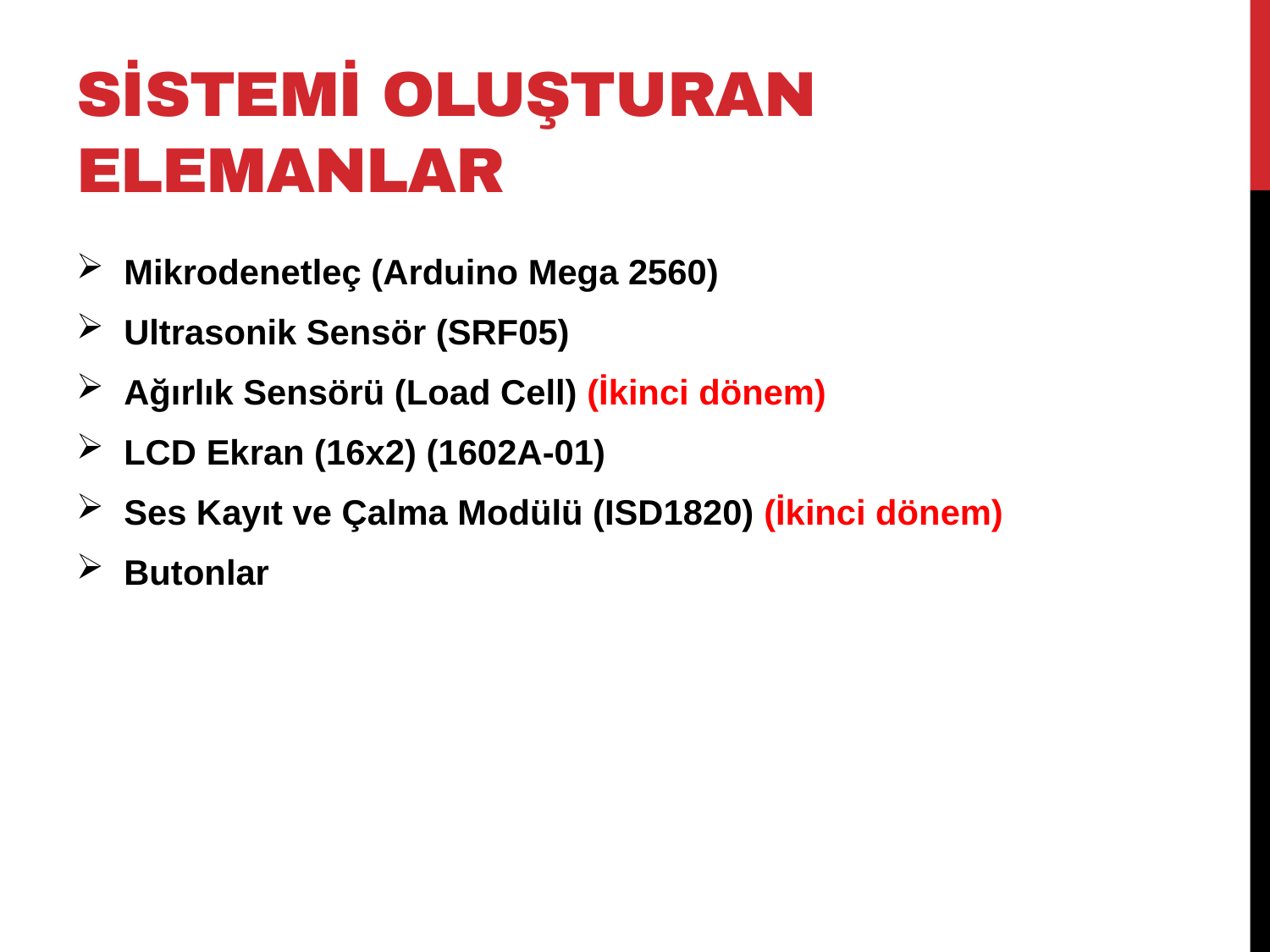

# SİSTEMİ OLUŞTURAN ELEMANLAR
Mikrodenetleç (Arduino Mega 2560)
Ultrasonik Sensör (SRF05)
Ağırlık Sensörü (Load Cell) (İkinci dönem)
LCD Ekran (16x2) (1602A-01)
Ses Kayıt ve Çalma Modülü (ISD1820) (İkinci dönem)
Butonlar